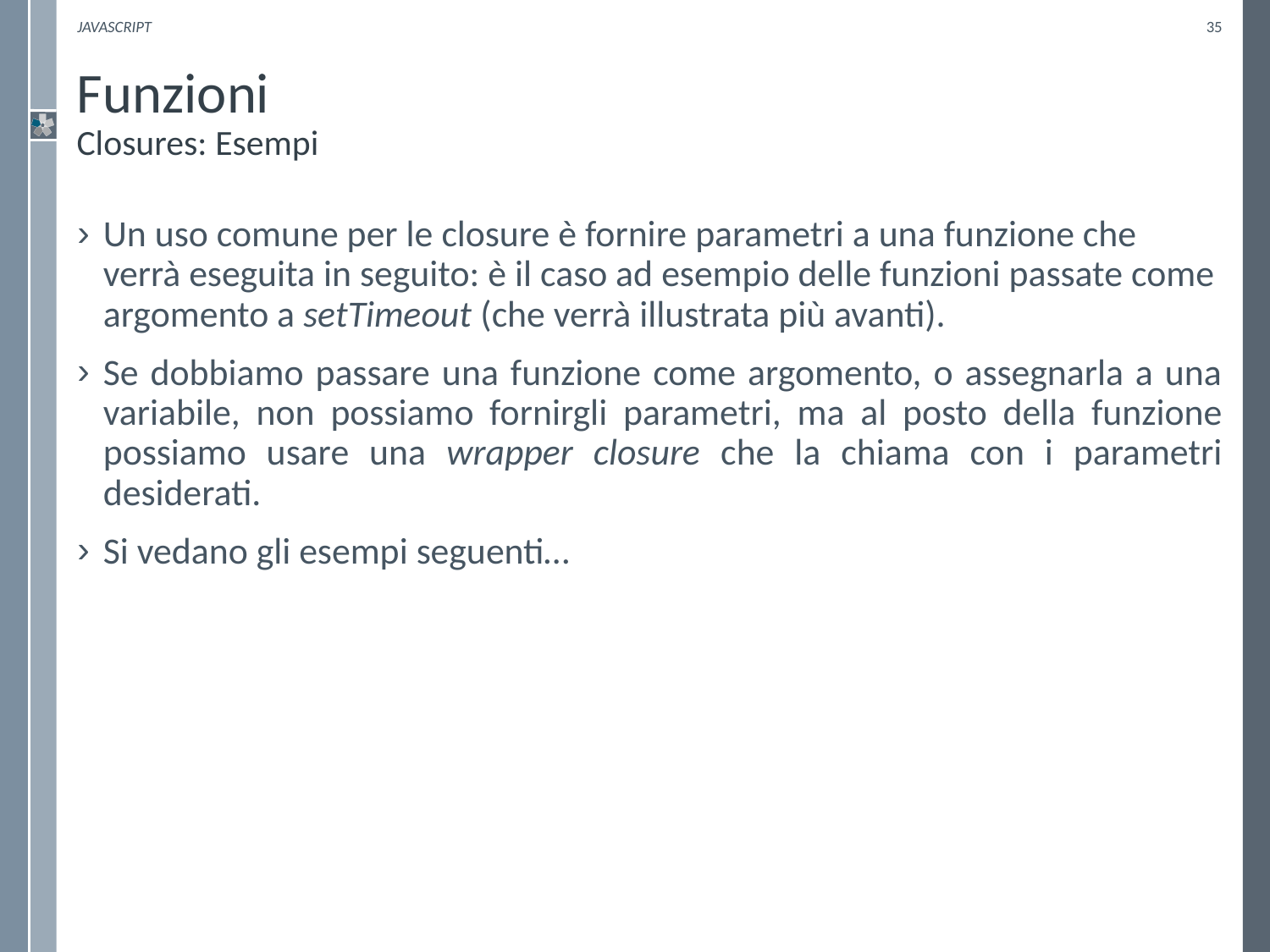

Javascript
35
# Funzioni Closures: Esempi
Un uso comune per le closure è fornire parametri a una funzione che verrà eseguita in seguito: è il caso ad esempio delle funzioni passate come argomento a setTimeout (che verrà illustrata più avanti).
Se dobbiamo passare una funzione come argomento, o assegnarla a una variabile, non possiamo fornirgli parametri, ma al posto della funzione possiamo usare una wrapper closure che la chiama con i parametri desiderati.
Si vedano gli esempi seguenti…